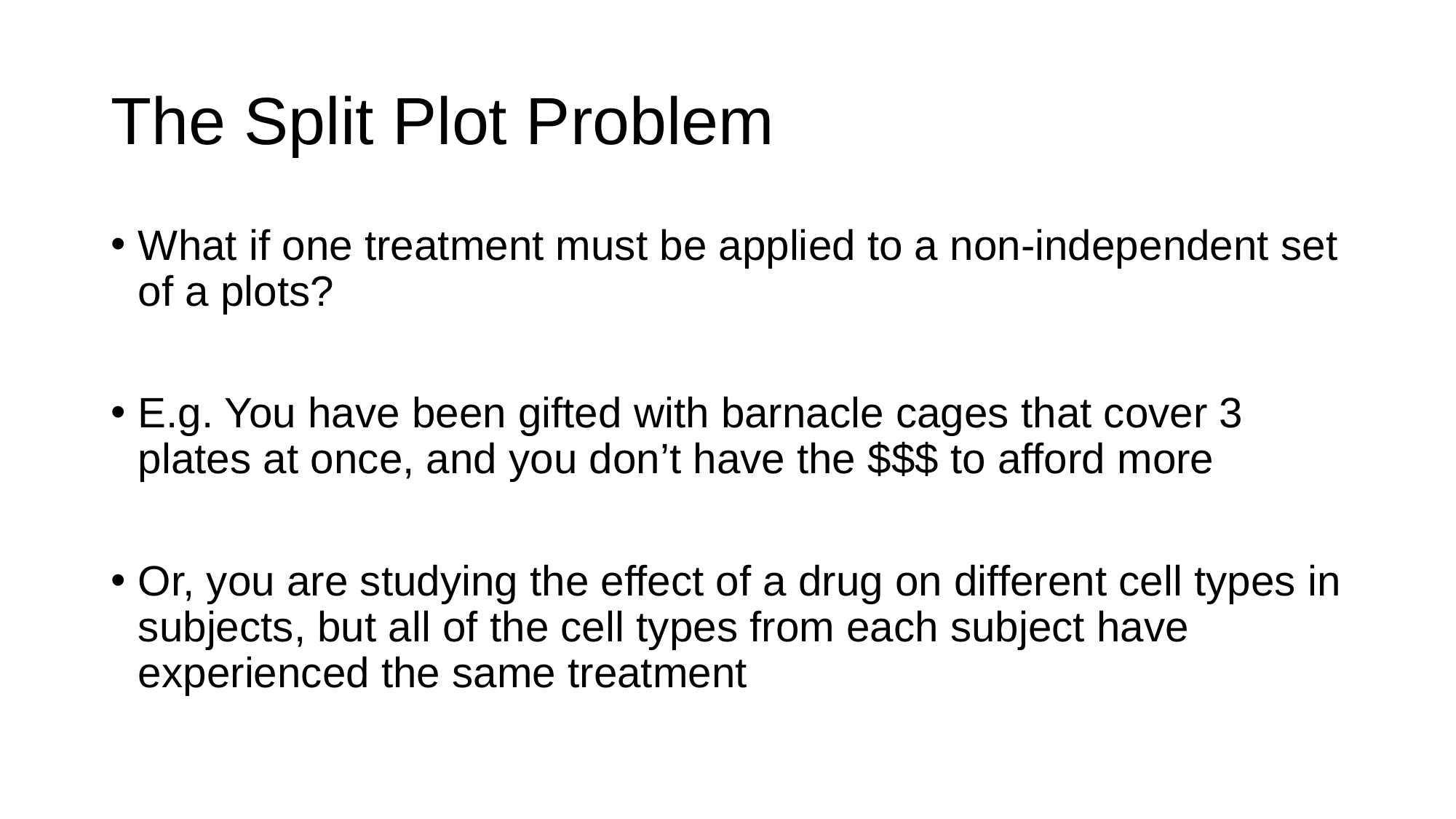

# The Split Plot Problem
What if one treatment must be applied to a non-independent set of a plots?

E.g. You have been gifted with barnacle cages that cover 3 plates at once, and you don’t have the $$$ to afford more

Or, you are studying the effect of a drug on different cell types in subjects, but all of the cell types from each subject have experienced the same treatment